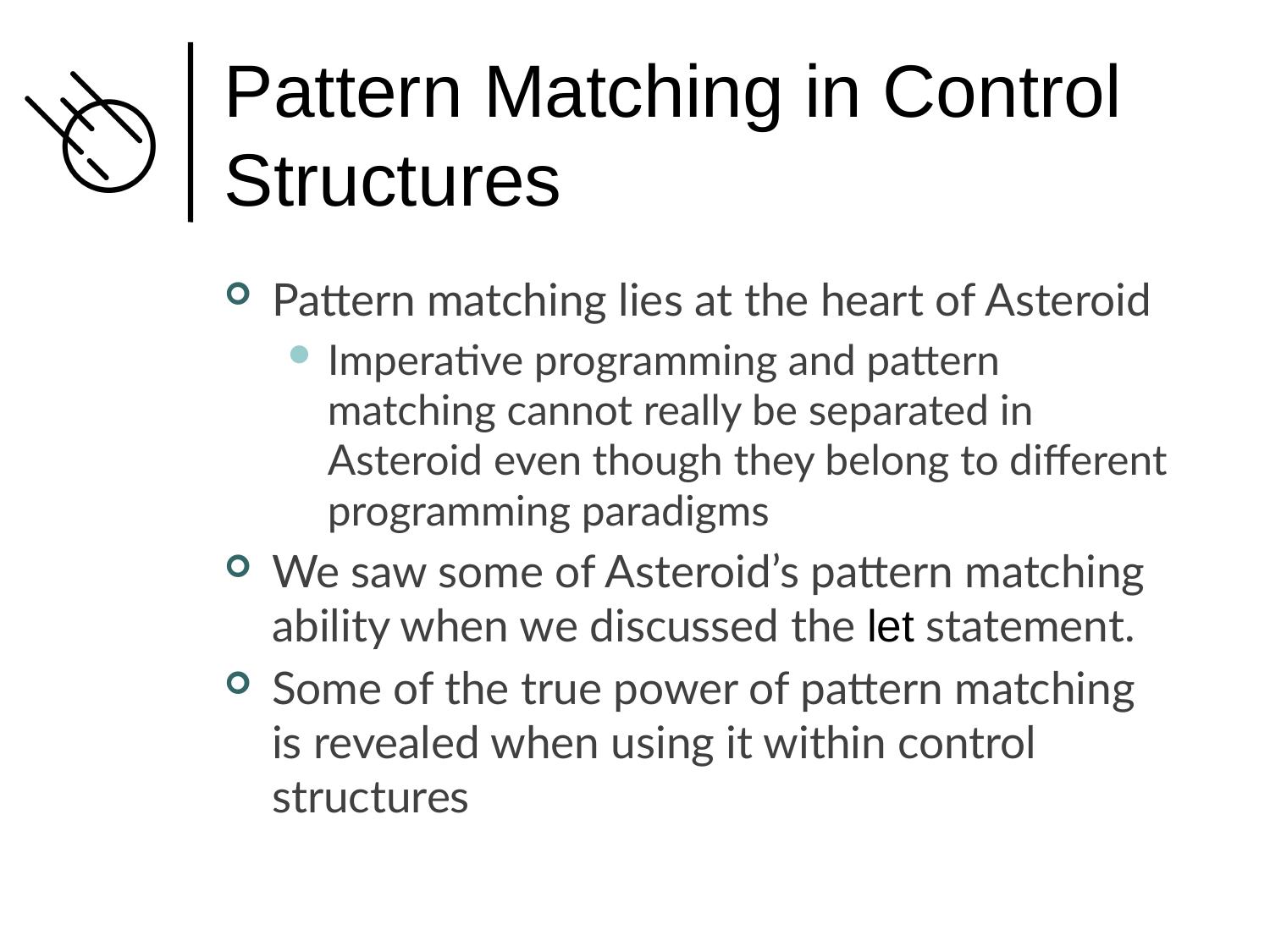

# Pattern Matching in Control Structures
Pattern matching lies at the heart of Asteroid
Imperative programming and pattern matching cannot really be separated in Asteroid even though they belong to different programming paradigms
We saw some of Asteroid’s pattern matching ability when we discussed the let statement.
Some of the true power of pattern matching is revealed when using it within control structures